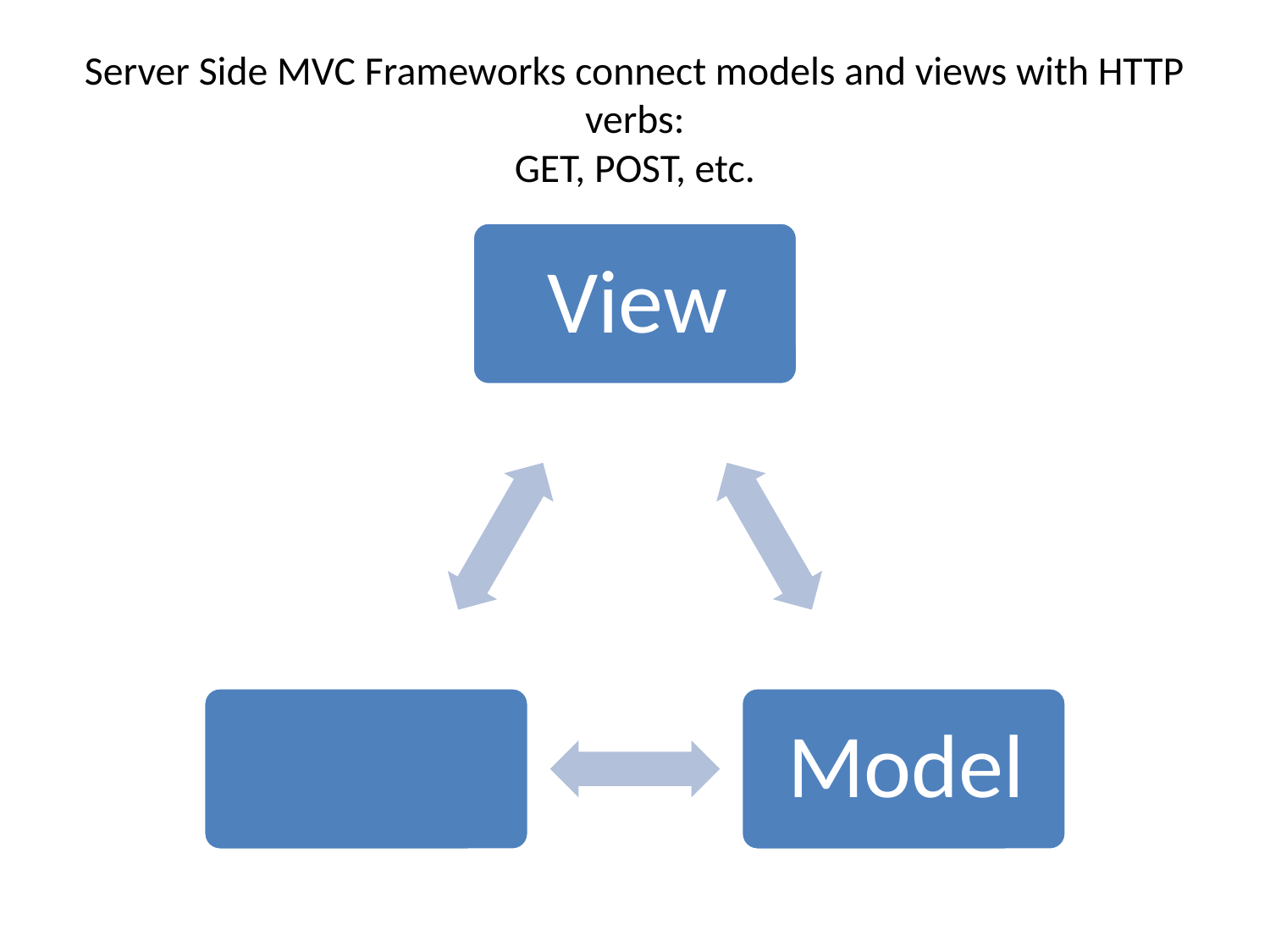

# Server Side MVC Frameworks connect models and views with HTTP verbs: GET, POST, etc.
View

Model